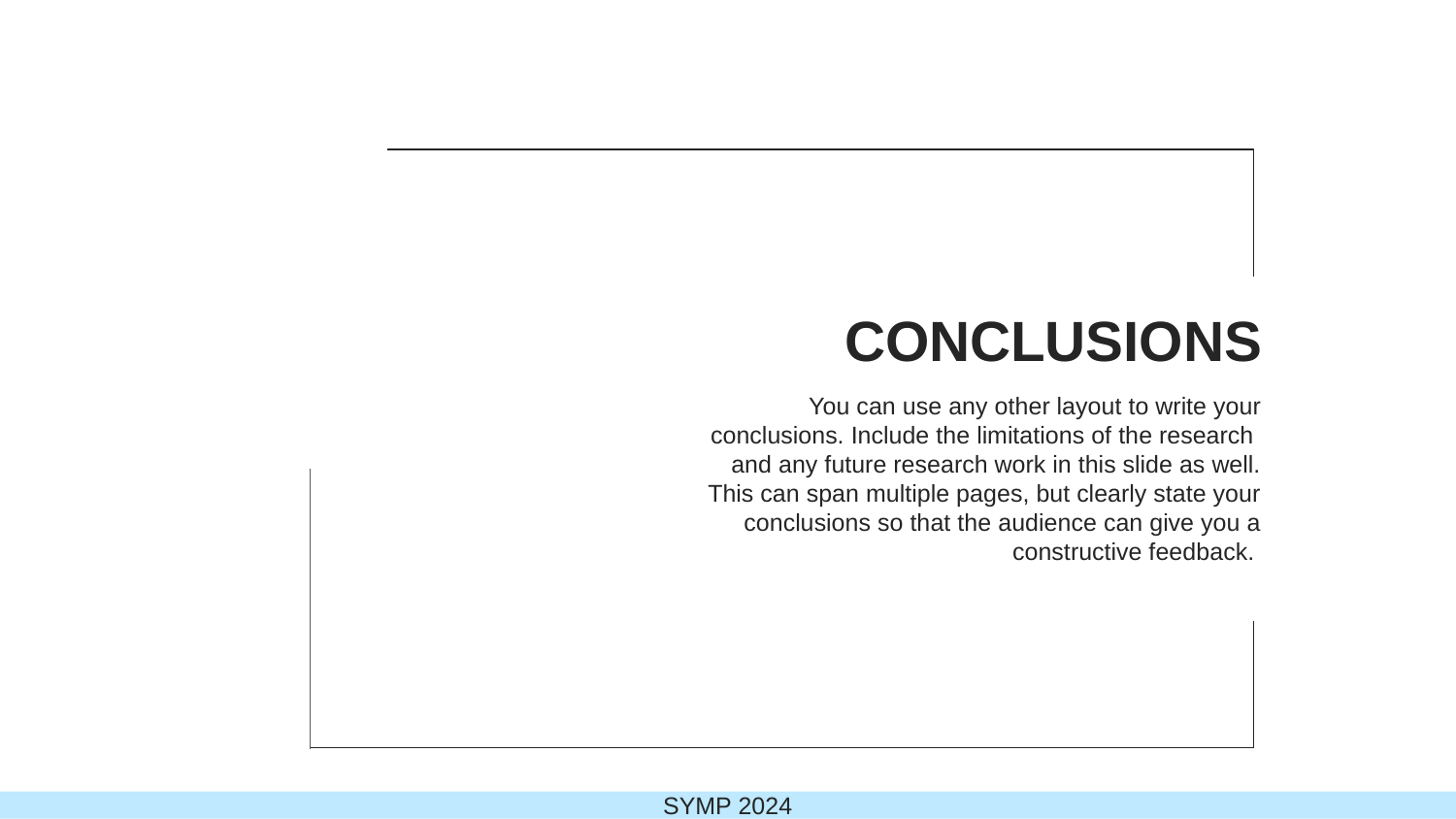

# CONCLUSIONS

You can use any other layout to write your conclusions. Include the limitations of the research  and any future research work in this slide as well. This can span multiple pages, but clearly state your conclusions so that the audience can give you a constructive feedback.